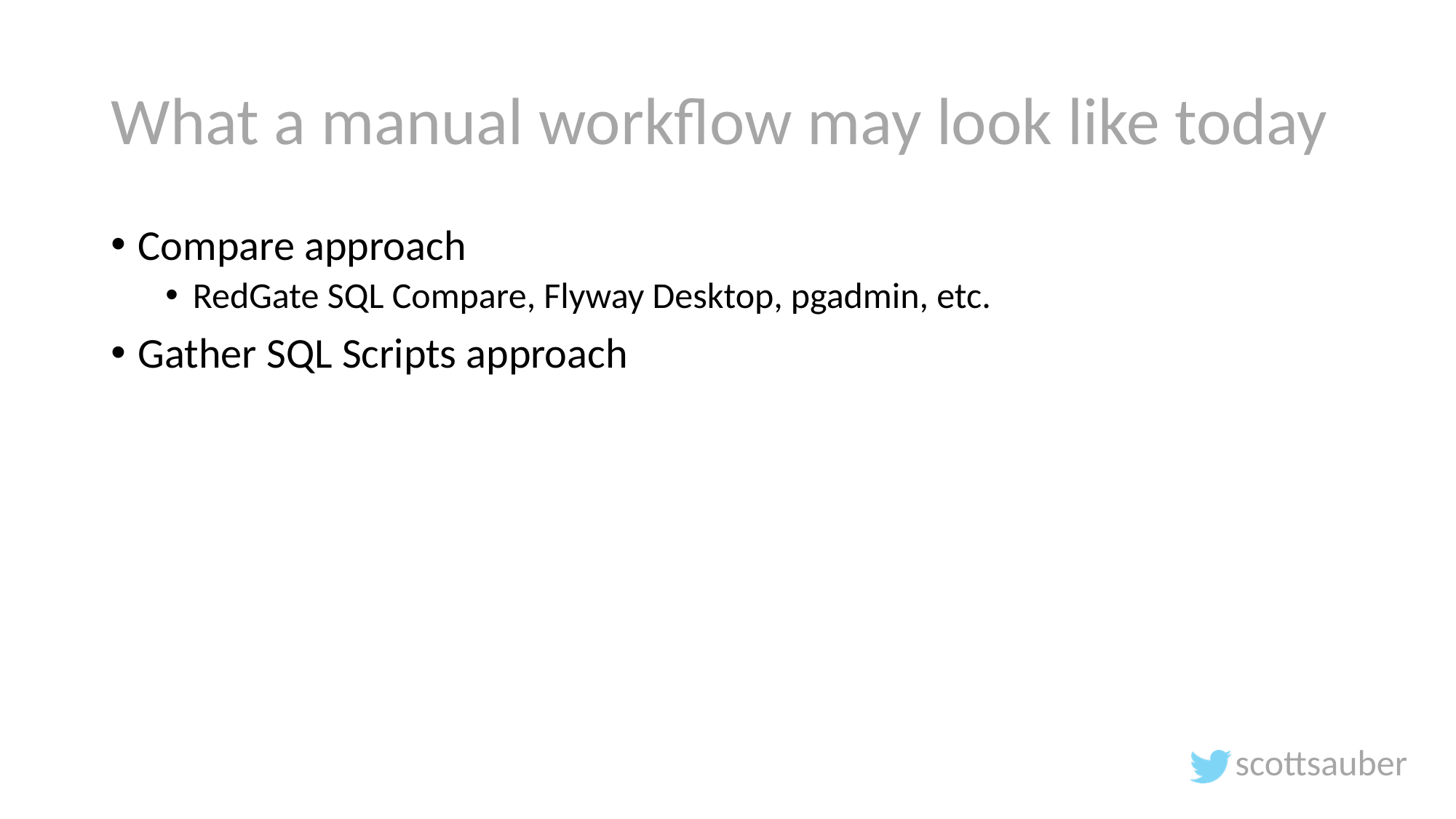

# What a manual workflow may look like today
Compare approach
RedGate SQL Compare, Flyway Desktop, pgadmin, etc.
Gather SQL Scripts approach
scottsauber